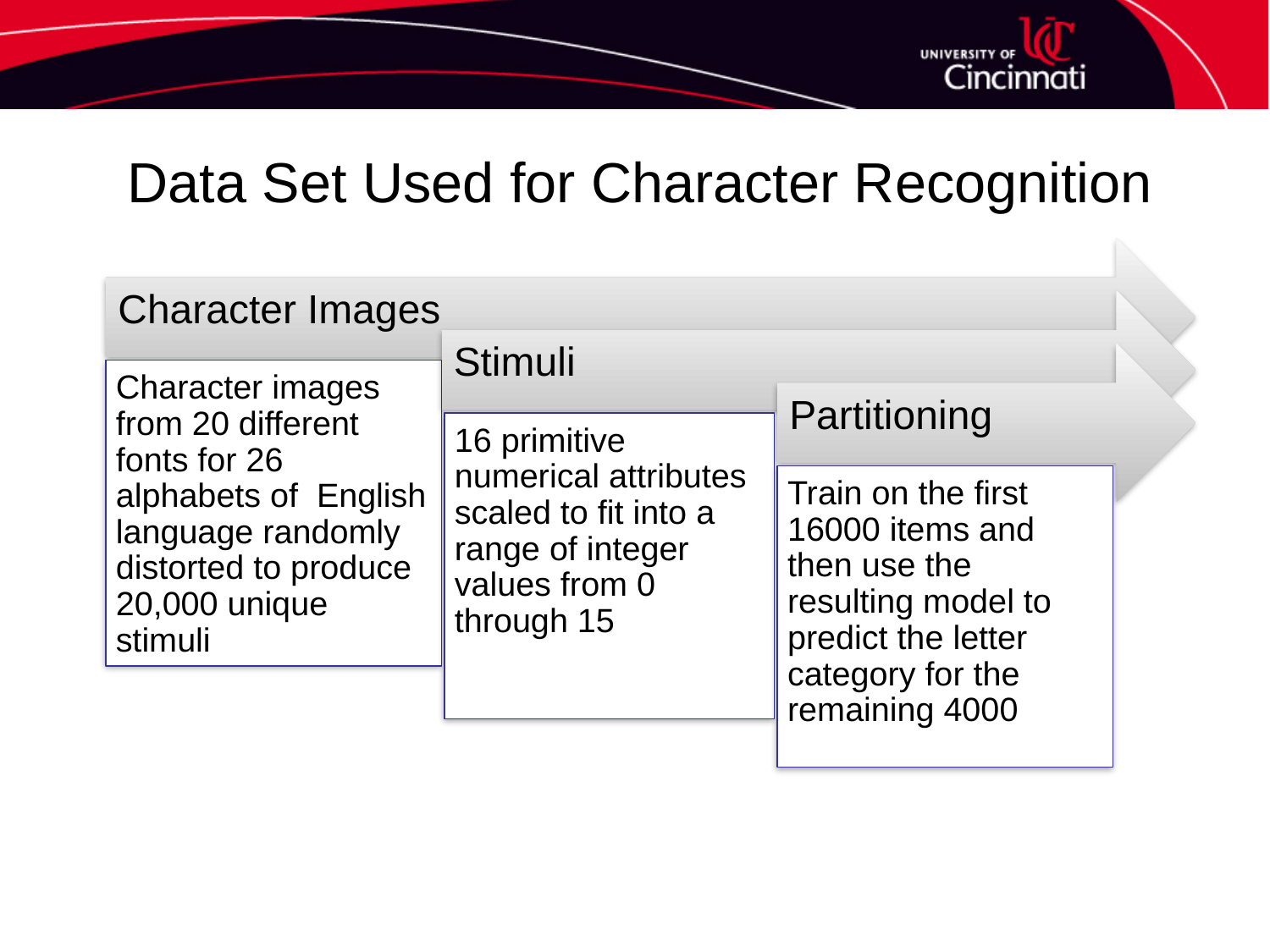

# Data Set Used for Character Recognition
Character Images
Character images from 20 different fonts for 26 alphabets of  English language randomly distorted to produce  20,000 unique stimuli
Stimuli
16 primitive numerical attributes scaled to fit into a range of integer values from 0 through 15

Partitioning
Train on the first 16000 items and then use the resulting model to predict the letter category for the remaining 4000